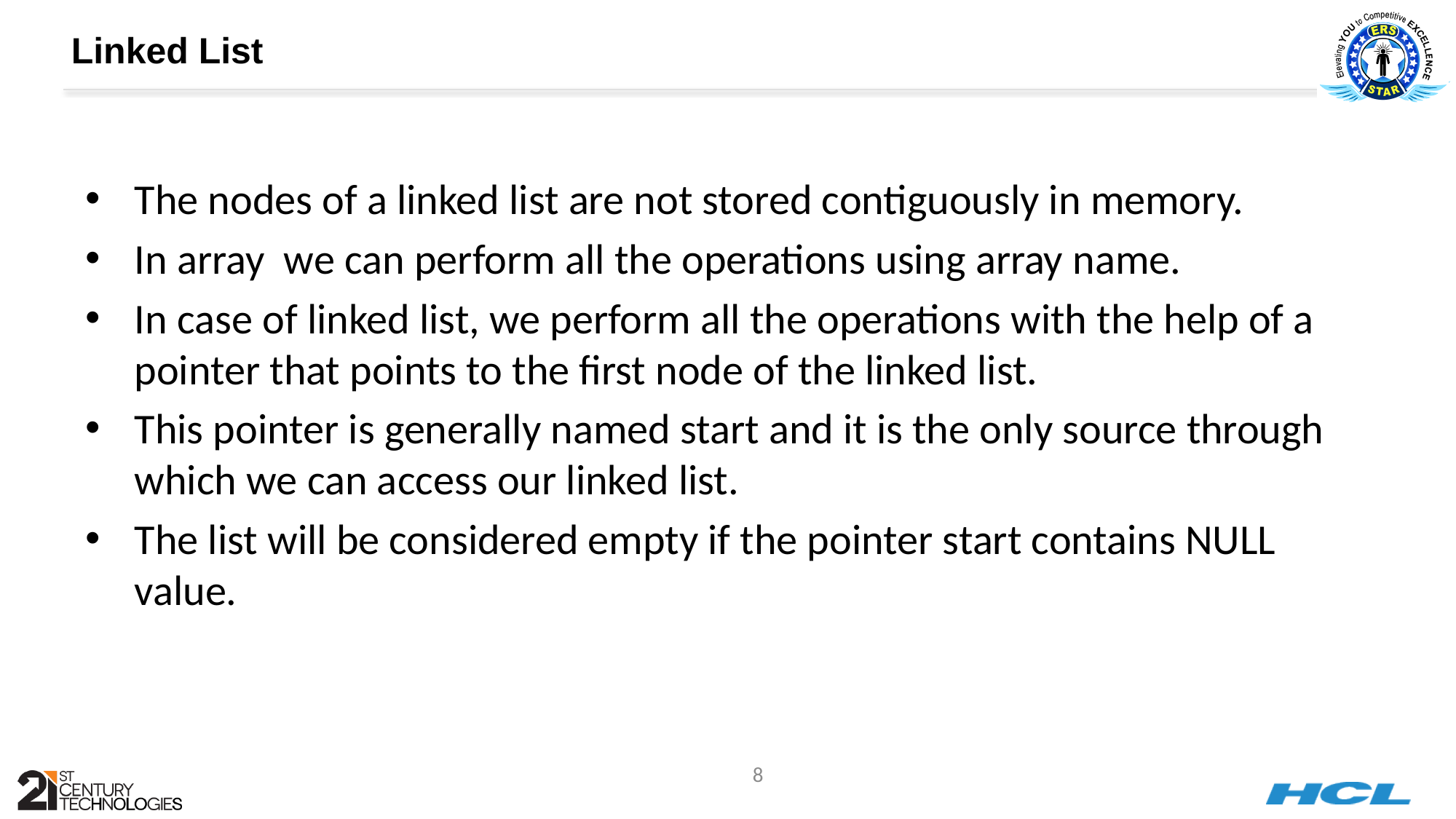

# Linked List
The nodes of a linked list are not stored contiguously in memory.
In array  we can perform all the operations using array name.
In case of linked list, we perform all the operations with the help of a pointer that points to the first node of the linked list.
This pointer is generally named start and it is the only source through which we can access our linked list.
The list will be considered empty if the pointer start contains NULL value.
8